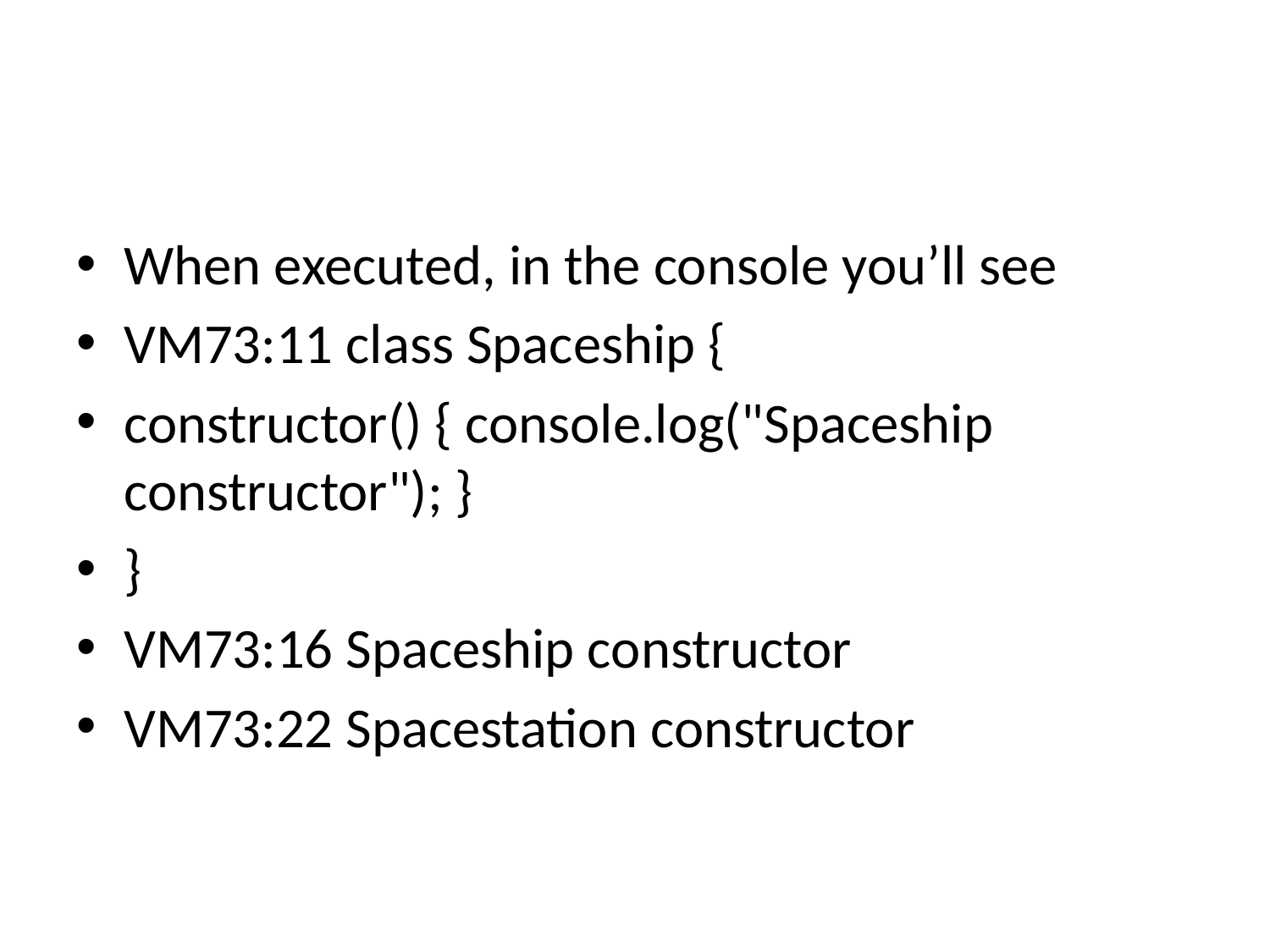

#
When executed, in the console you’ll see
VM73:11 class Spaceship {
constructor() { console.log("Spaceship constructor"); }
}
VM73:16 Spaceship constructor
VM73:22 Spacestation constructor